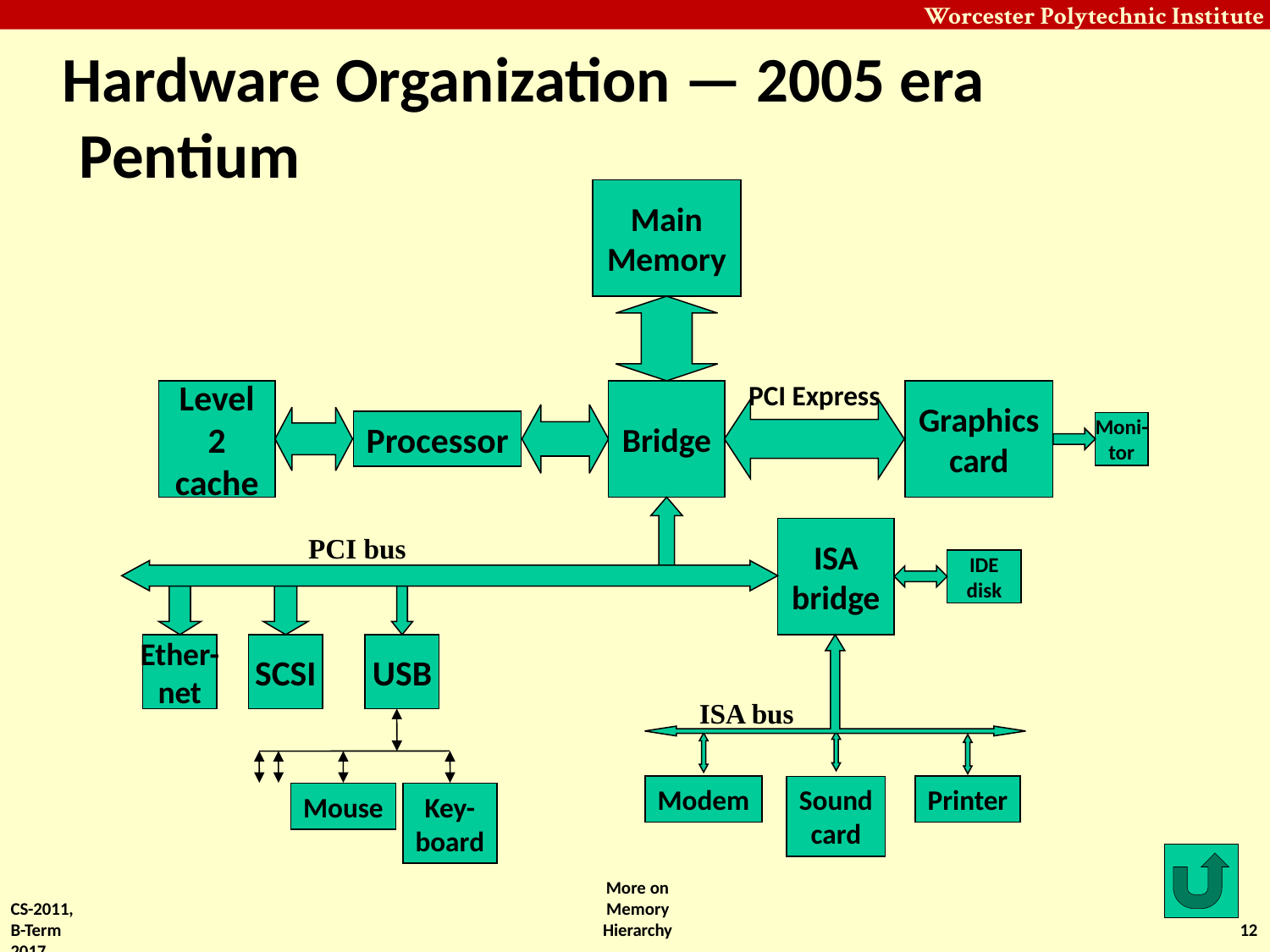

# Hardware Organization — 2005 era Pentium
Main Memory

PCI Express
Level 2 cache
Bridge
Graphics card

Processor
Moni-
tor

ISA bridge
PCI bus
IDE disk

Ether-
net

SCSI

USB

Mouse
Key-
board

Modem
Sound
card
Printer
ISA bus

CS-2011, B-Term 2017
More on Memory Hierarchy
12